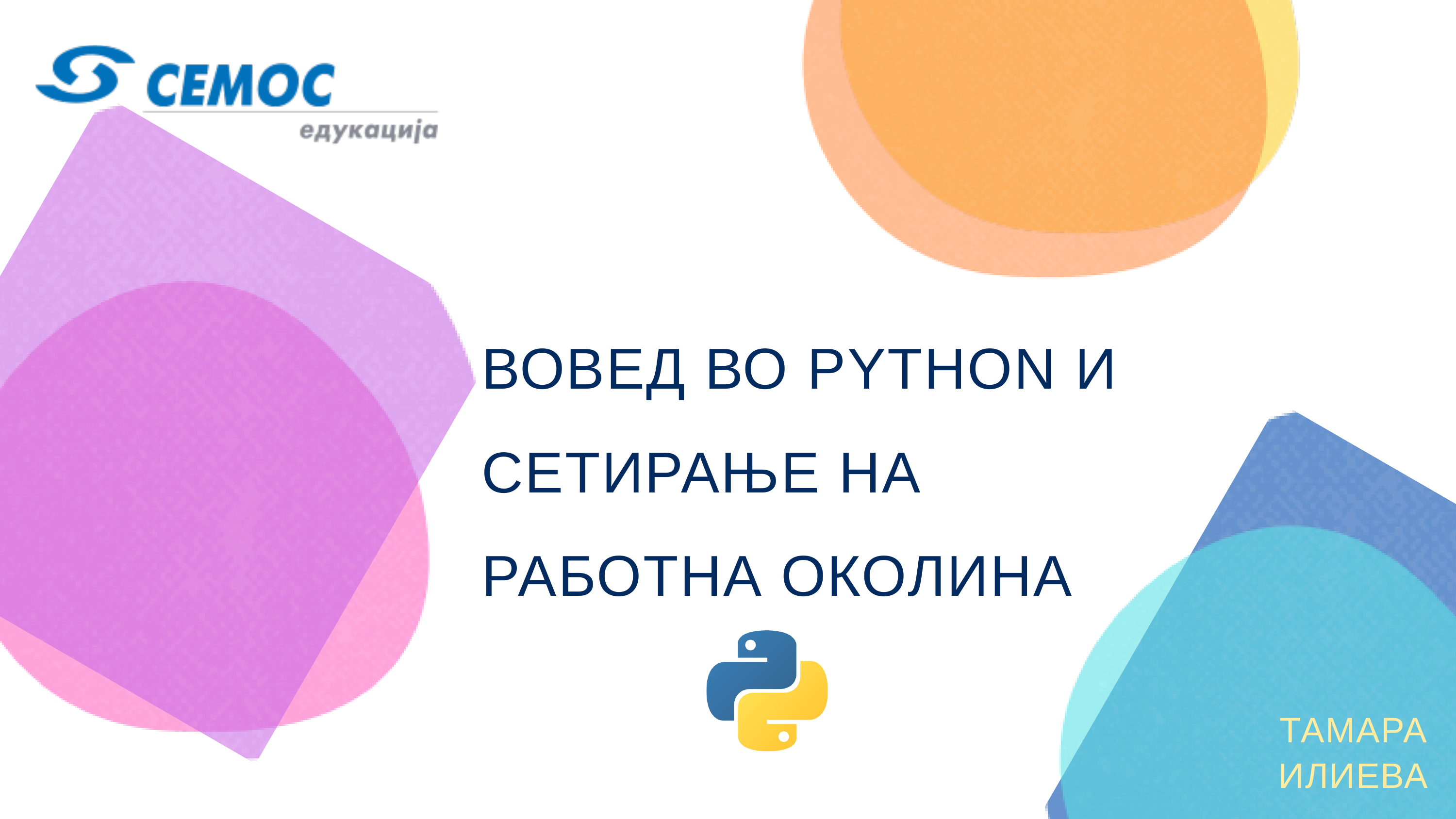

ВОВЕД ВО PYTHON И
СЕТИРАЊЕ НА РАБОТНА ОКОЛИНА

ТАМАРА ИЛИЕВА